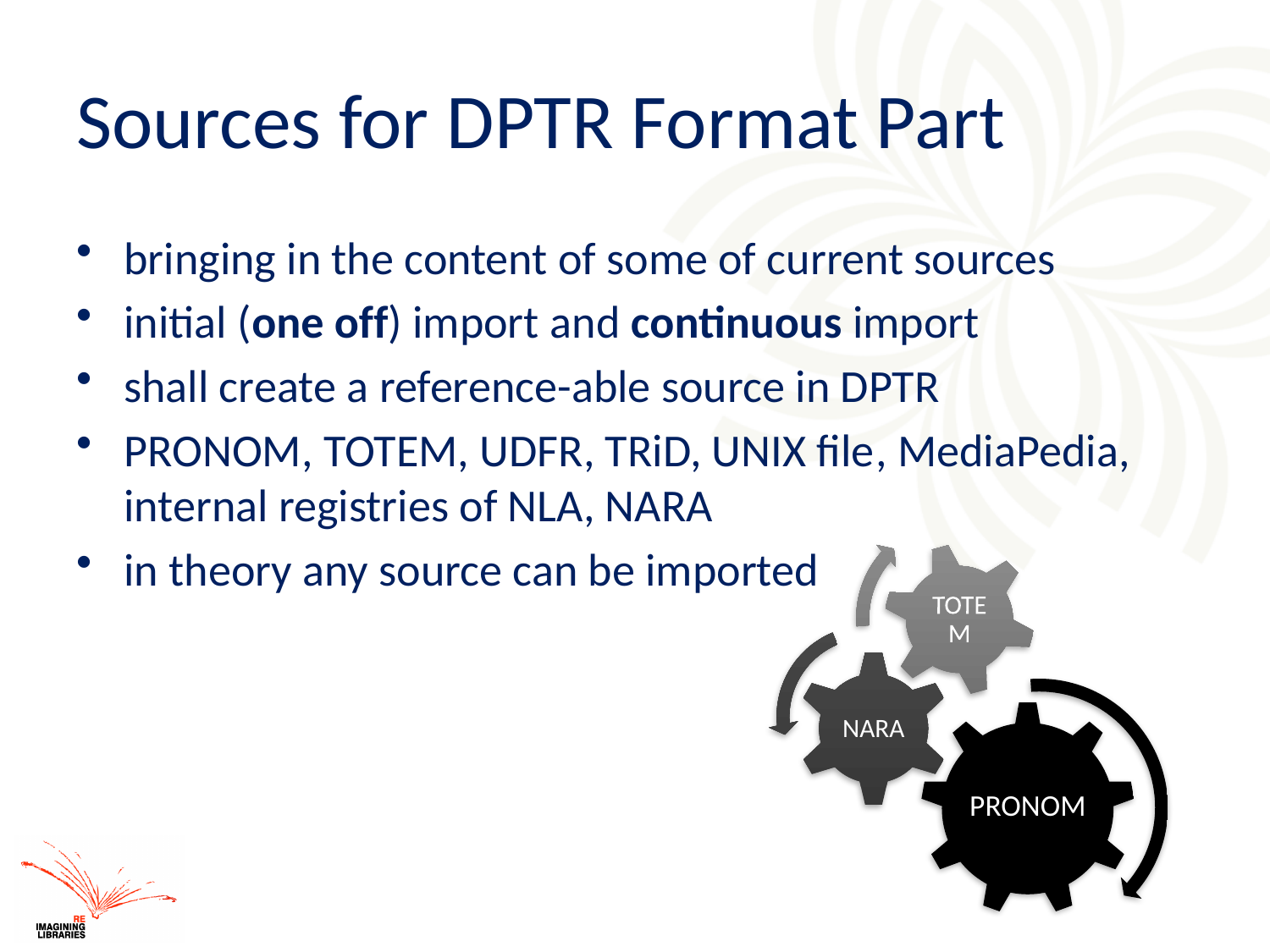

# Sources for DPTR Format Part
bringing in the content of some of current sources
initial (one off) import and continuous import
shall create a reference-able source in DPTR
PRONOM, TOTEM, UDFR, TRiD, UNIX file, MediaPedia, internal registries of NLA, NARA
in theory any source can be imported
PRONOM
NARA
TOTEM